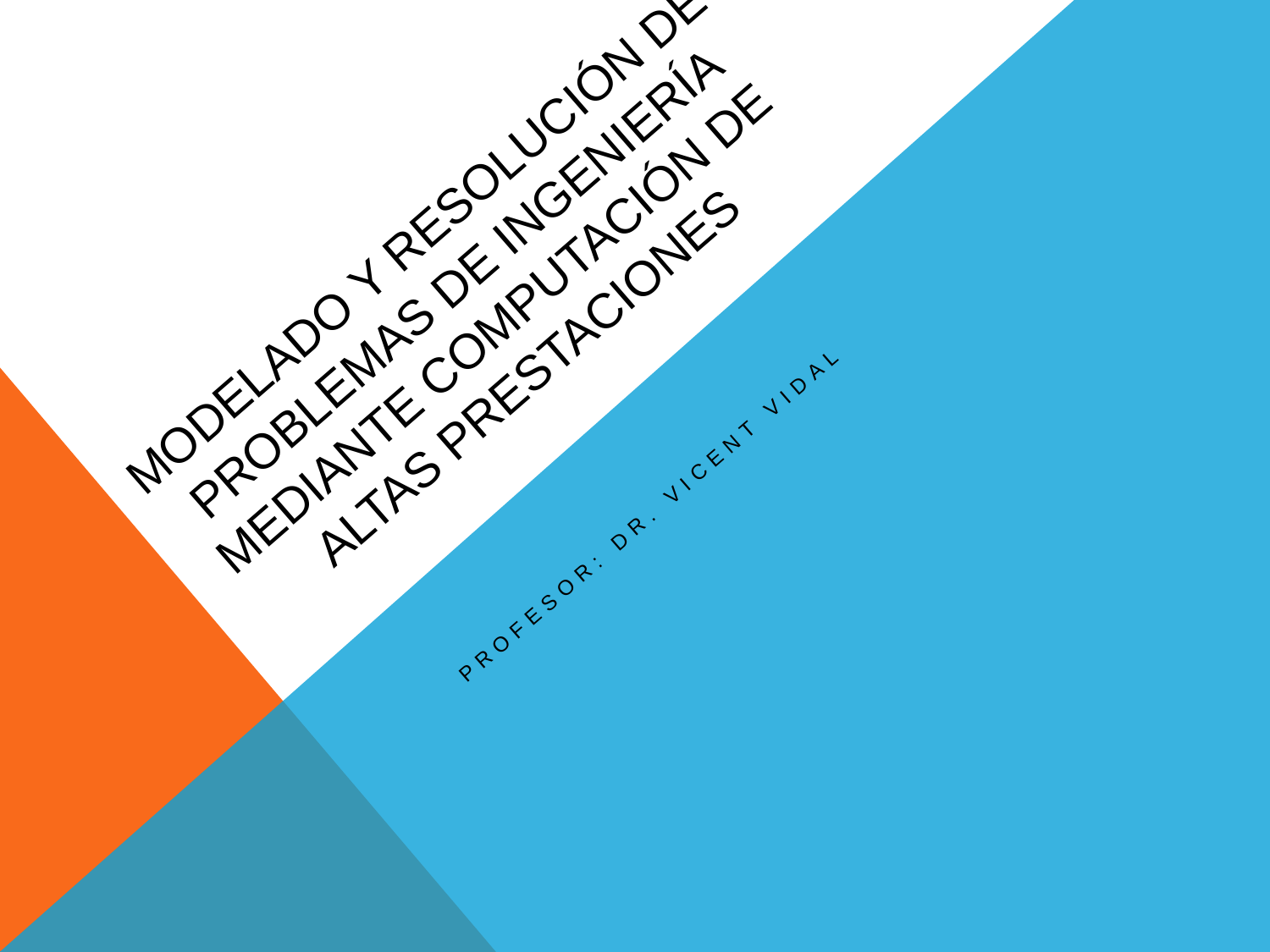

# Modelado Y resolución de Problemas de ingeniería mediante computación de altas prestaciones
Profesor: Dr. Vicent Vidal